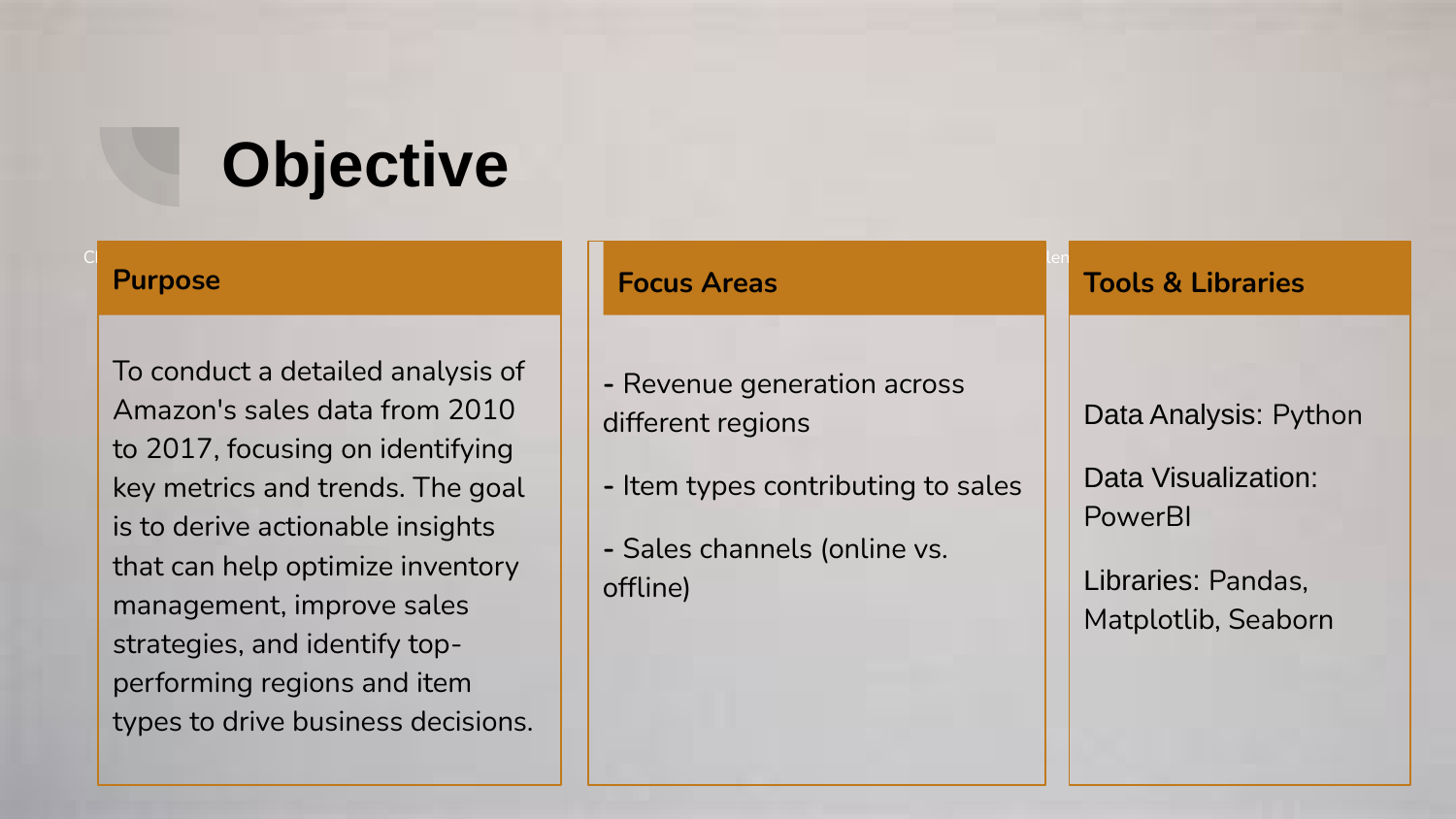

# Objective

Challenge 1
Challenge 3
Purpose

To conduct a detailed analysis of Amazon's sales data from 2010 to 2017, focusing on identifying key metrics and trends. The goal is to derive actionable insights that can help optimize inventory management, improve sales strategies, and identify top-performing regions and item types to drive business decisions.
- Revenue generation across different regions
- Item types contributing to sales
- Sales channels (online vs. offline)

Focus Areas
Tools & Libraries
Data Analysis: Python
Data Visualization: PowerBI
Libraries: Pandas, Matplotlib, Seaborn